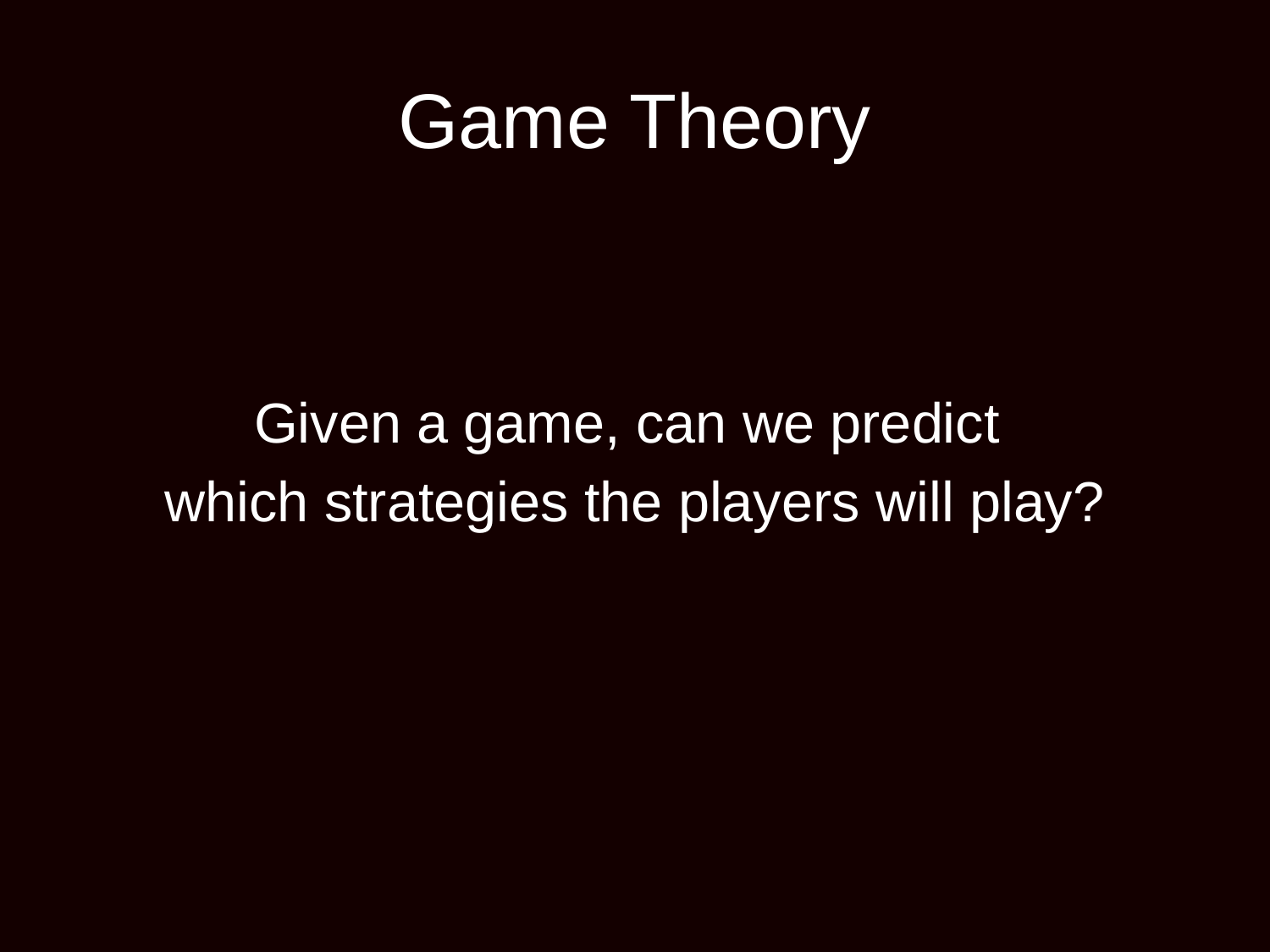

# Game Theory

Given a game, can we predict
which strategies the players will play?